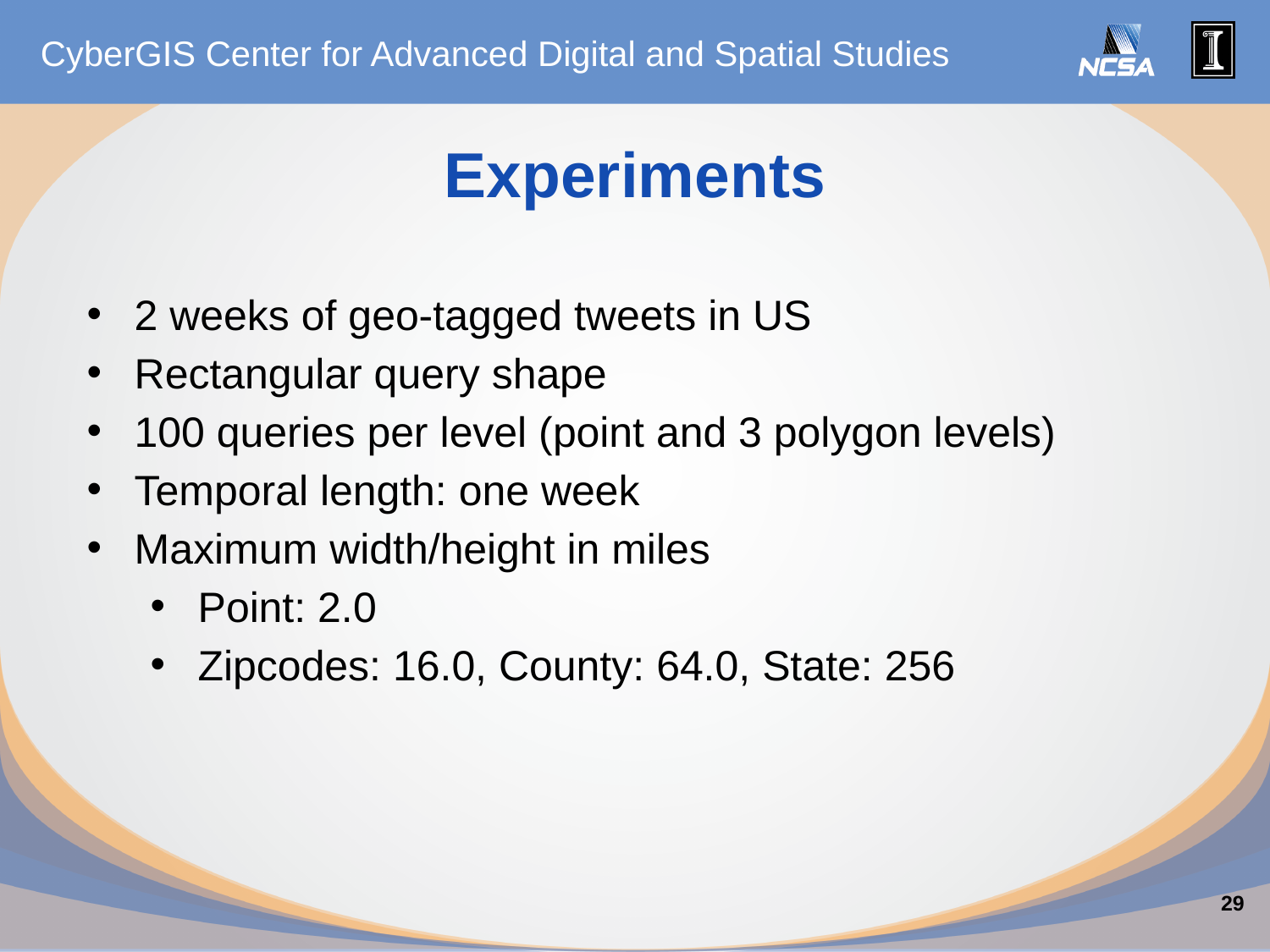

Experiments
2 weeks of geo-tagged tweets in US
Rectangular query shape
100 queries per level (point and 3 polygon levels)
Temporal length: one week
Maximum width/height in miles
Point: 2.0
Zipcodes: 16.0, County: 64.0, State: 256

29